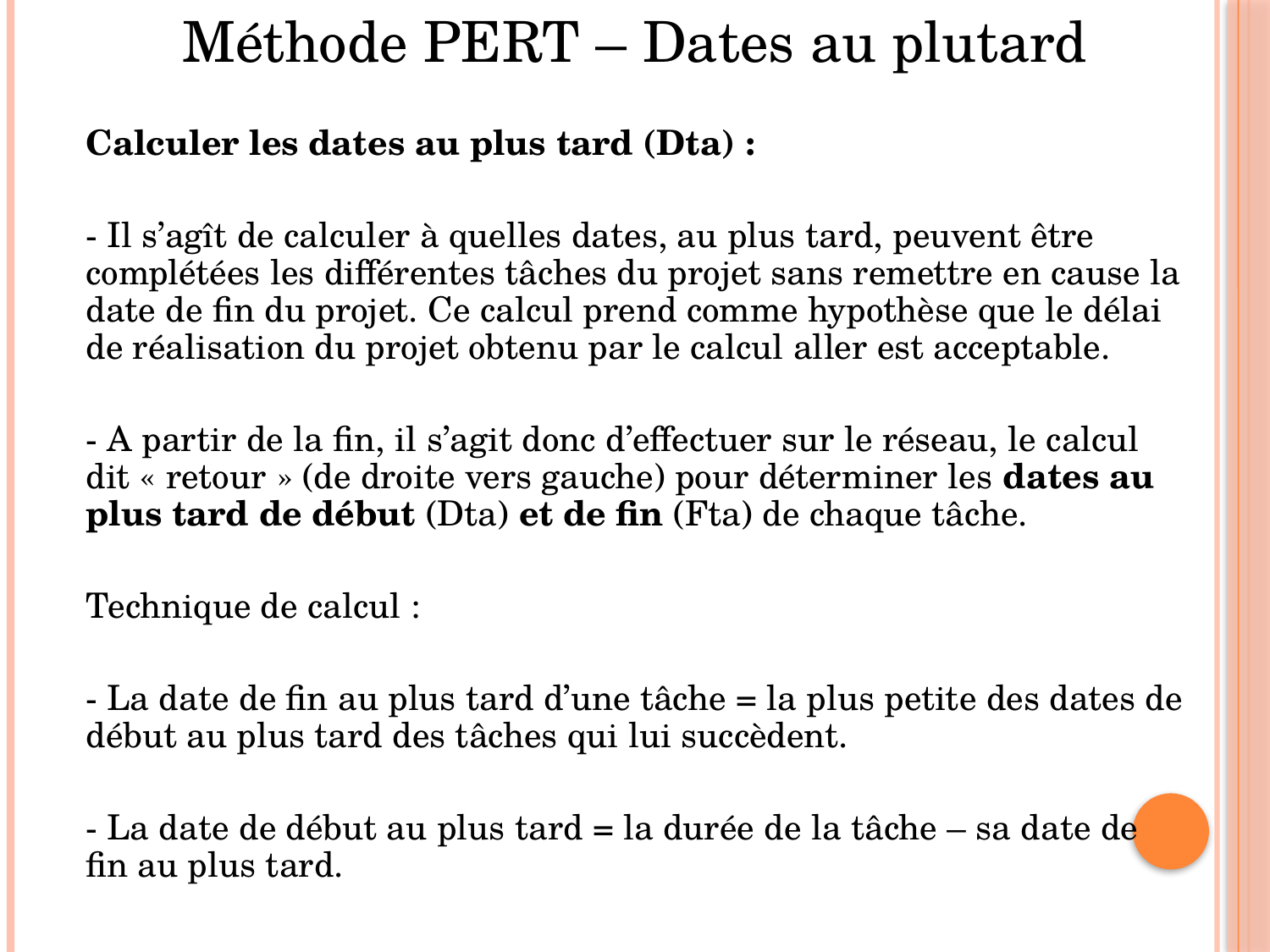

Méthode PERT – Dates au plutard
	Calculer les dates au plus tard (Dta) :

	- Il s’agît de calculer à quelles dates, au plus tard, peuvent être complétées les différentes tâches du projet sans remettre en cause la date de fin du projet. Ce calcul prend comme hypothèse que le délai de réalisation du projet obtenu par le calcul aller est acceptable.

	- A partir de la fin, il s’agit donc d’effectuer sur le réseau, le calcul dit « retour » (de droite vers gauche) pour déterminer les dates au plus tard de début (Dta) et de fin (Fta) de chaque tâche.

	Technique de calcul :

	- La date de fin au plus tard d’une tâche = la plus petite des dates de début au plus tard des tâches qui lui succèdent.

	- La date de début au plus tard = la durée de la tâche – sa date de fin au plus tard.